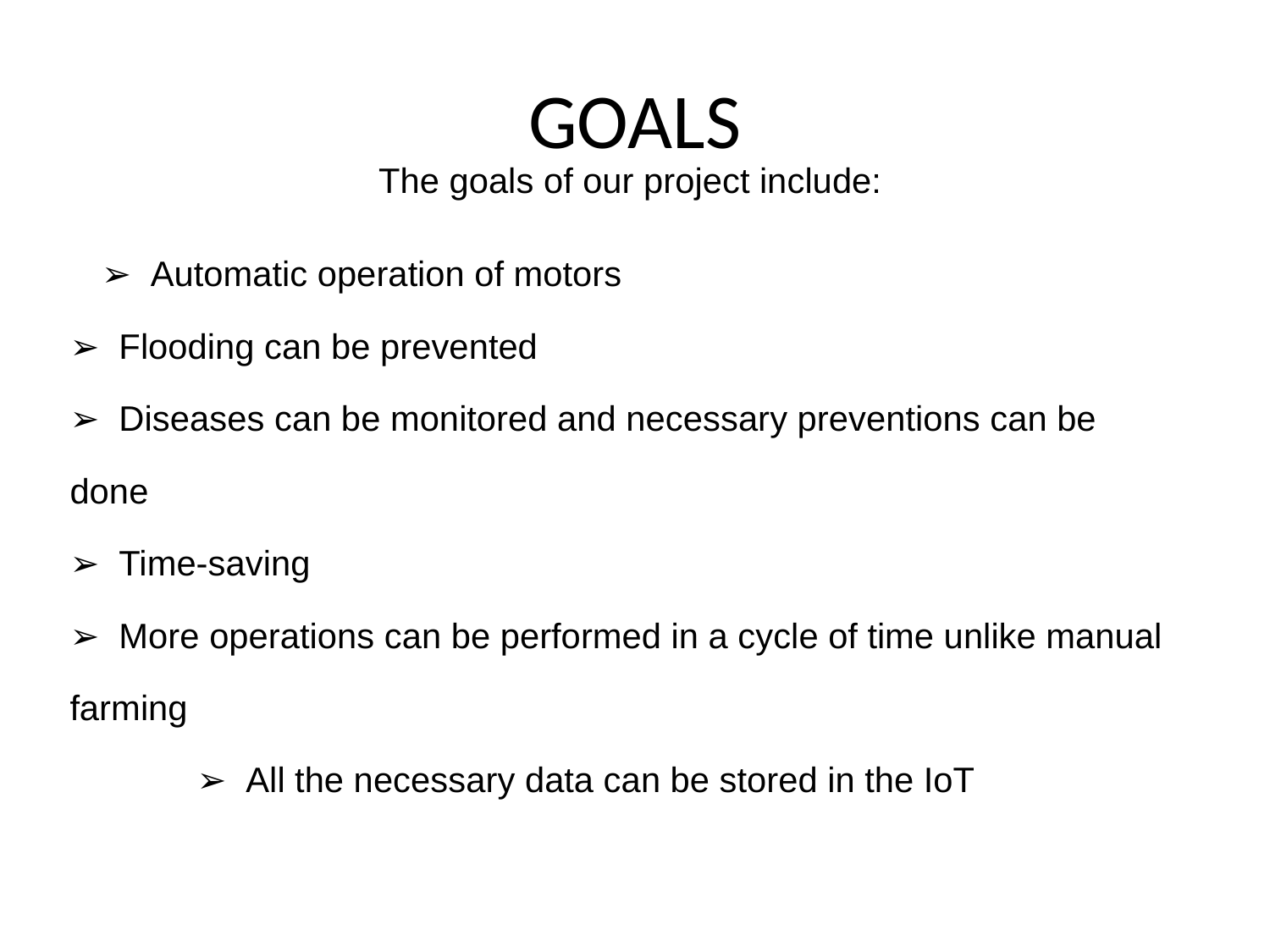

# GOALS
The goals of our project include:
➢  Automatic operation of motors
➢  Flooding can be prevented
➢  Diseases can be monitored and necessary preventions can be   done
➢  Time-saving
➢  More operations can be performed in a cycle of time unlike manual farming
	➢  All the necessary data can be stored in the IoT